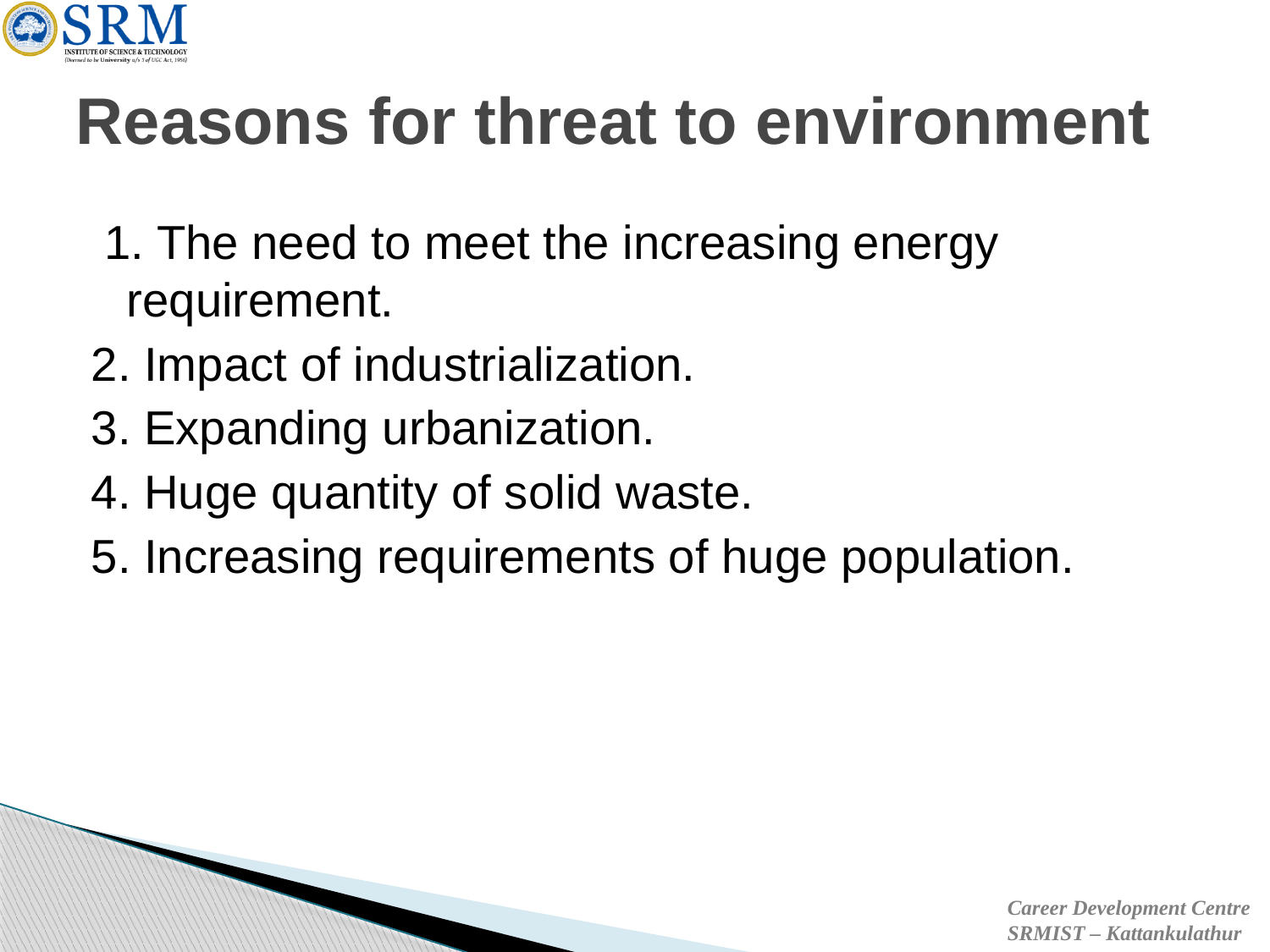

# Reasons for threat to environment
 1. The need to meet the increasing energy requirement.
2. Impact of industrialization.
3. Expanding urbanization.
4. Huge quantity of solid waste.
5. Increasing requirements of huge population.